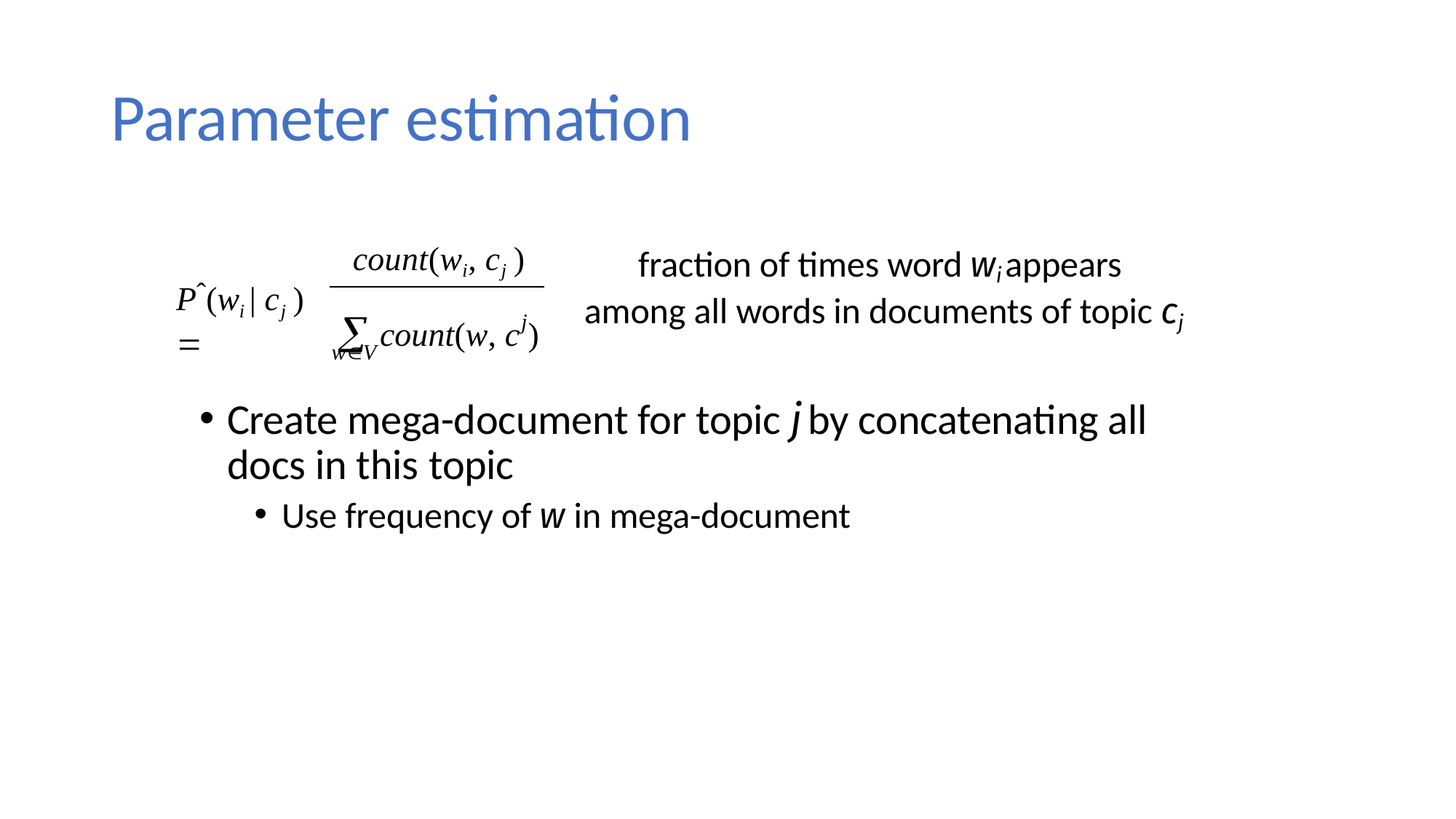

# Parameter estimation
count(wi, cj )
fraction of times word wi appears  among all words in documents of topic cj
Pˆ(wi | cj ) =
∑ count(w, c )

j
w∈V
Create mega-document for topic j by concatenating all  docs in this topic
Use frequency of w in mega-document